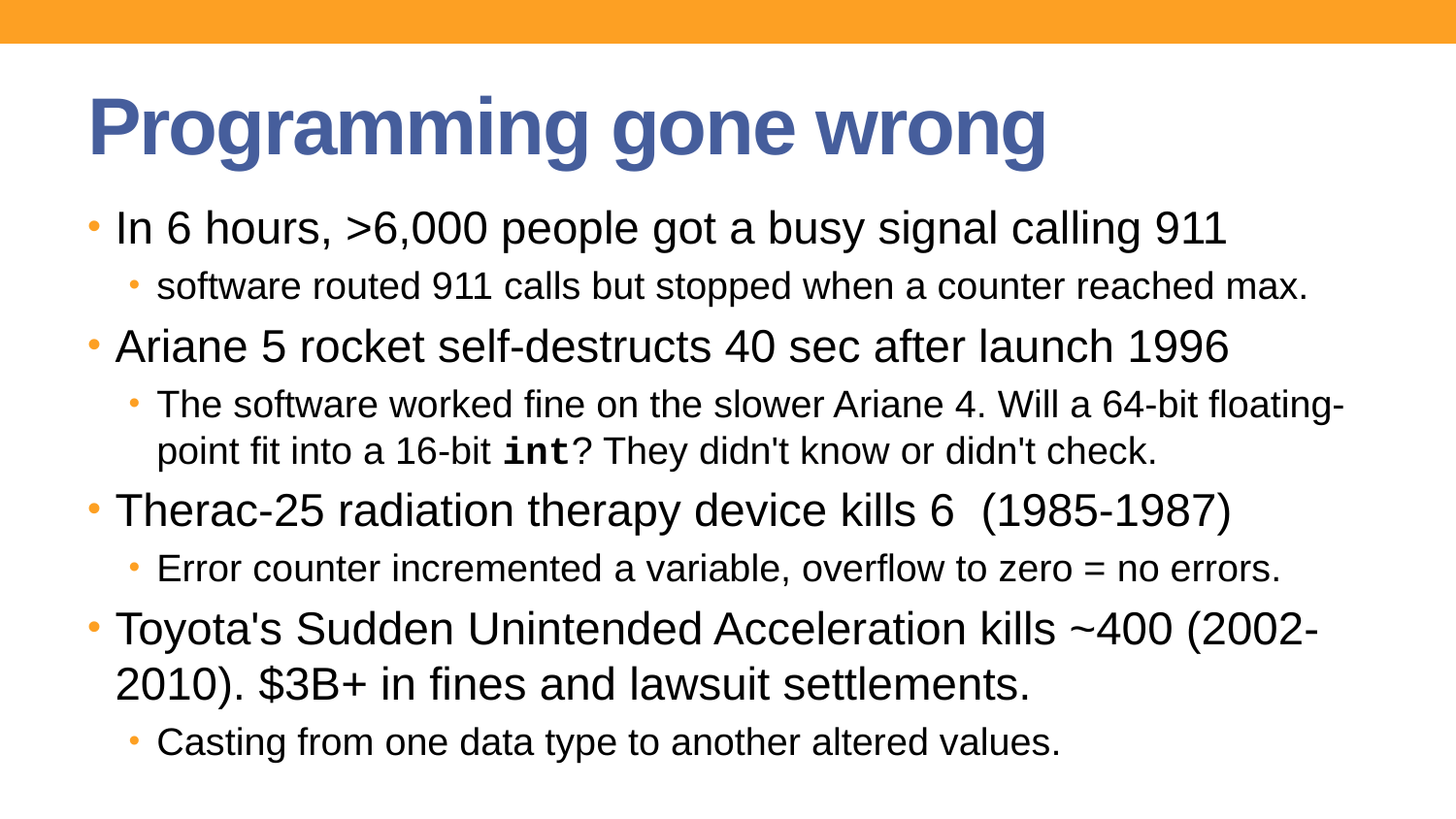

# Programming gone wrong
In 6 hours, >6,000 people got a busy signal calling 911
software routed 911 calls but stopped when a counter reached max.
Ariane 5 rocket self-destructs 40 sec after launch 1996
The software worked fine on the slower Ariane 4. Will a 64-bit floating-point fit into a 16-bit int? They didn't know or didn't check.
Therac-25 radiation therapy device kills 6  (1985-1987)
Error counter incremented a variable, overflow to zero = no errors.
Toyota's Sudden Unintended Acceleration kills ~400 (2002-2010). $3B+ in fines and lawsuit settlements.
Casting from one data type to another altered values.